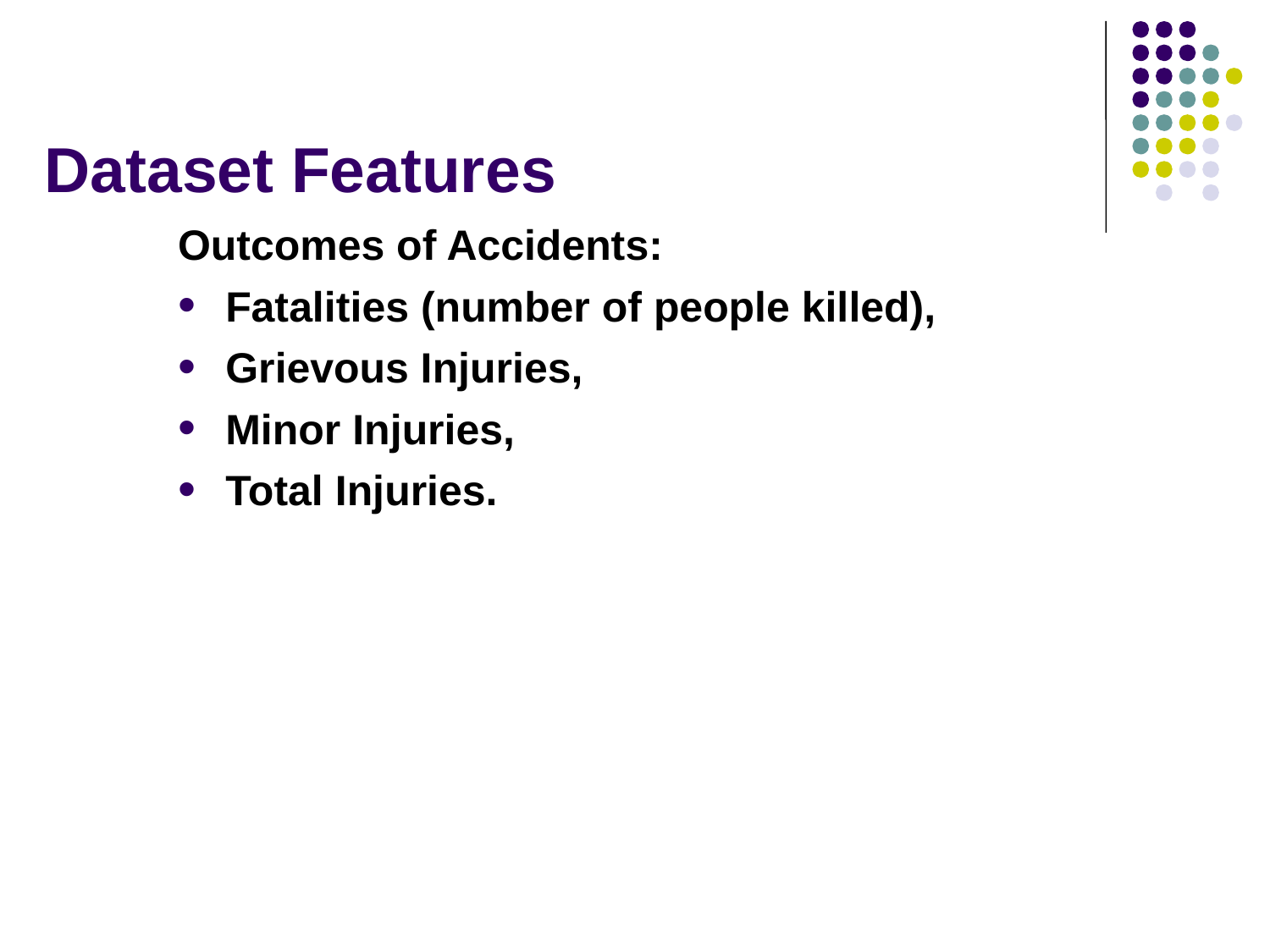

# Dataset Features
Outcomes of Accidents:
Fatalities (number of people killed),
Grievous Injuries,
Minor Injuries,
Total Injuries.